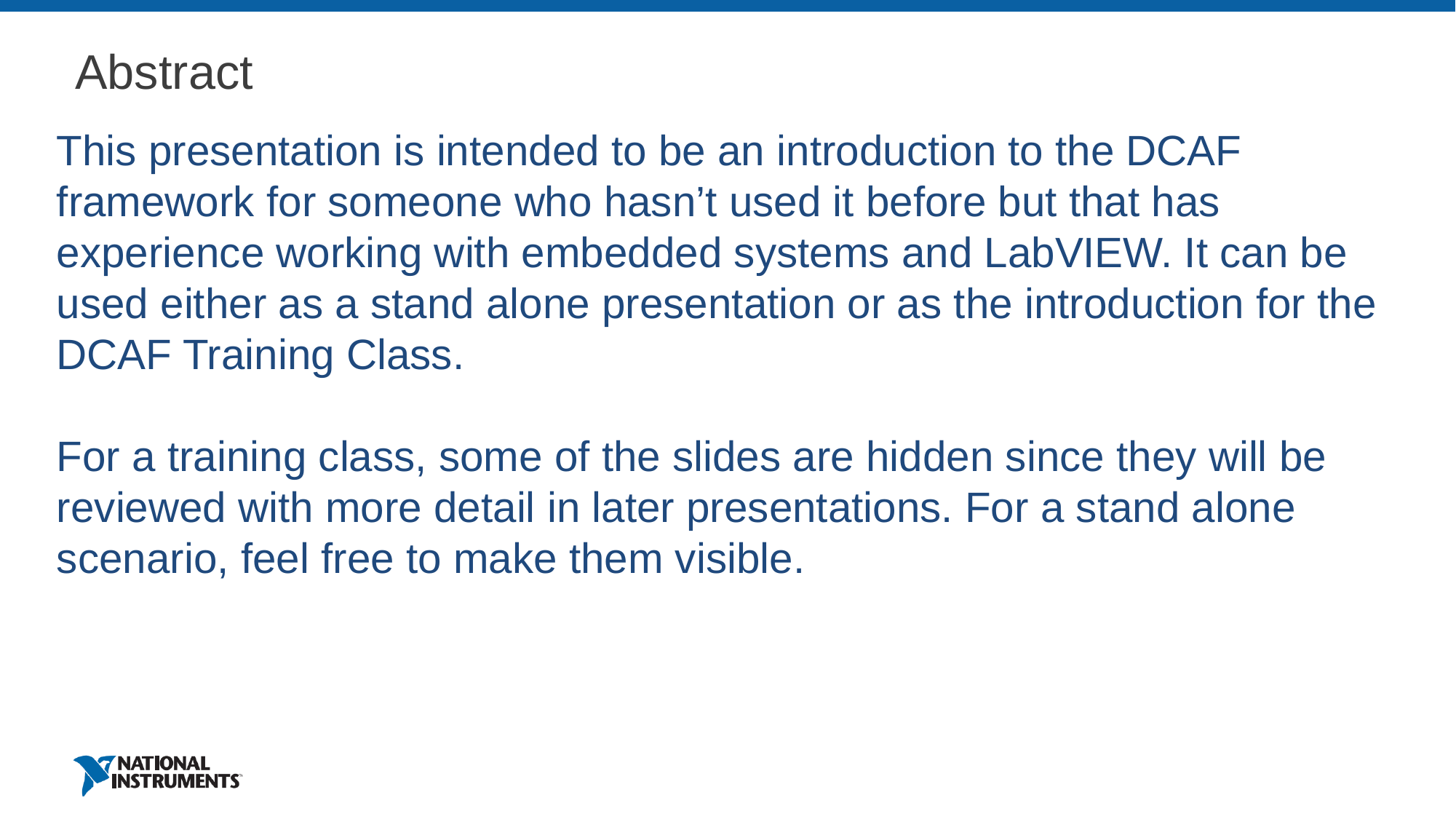

# Abstract
This presentation is intended to be an introduction to the DCAF framework for someone who hasn’t used it before but that has experience working with embedded systems and LabVIEW. It can be used either as a stand alone presentation or as the introduction for the DCAF Training Class.

For a training class, some of the slides are hidden since they will be reviewed with more detail in later presentations. For a stand alone scenario, feel free to make them visible.